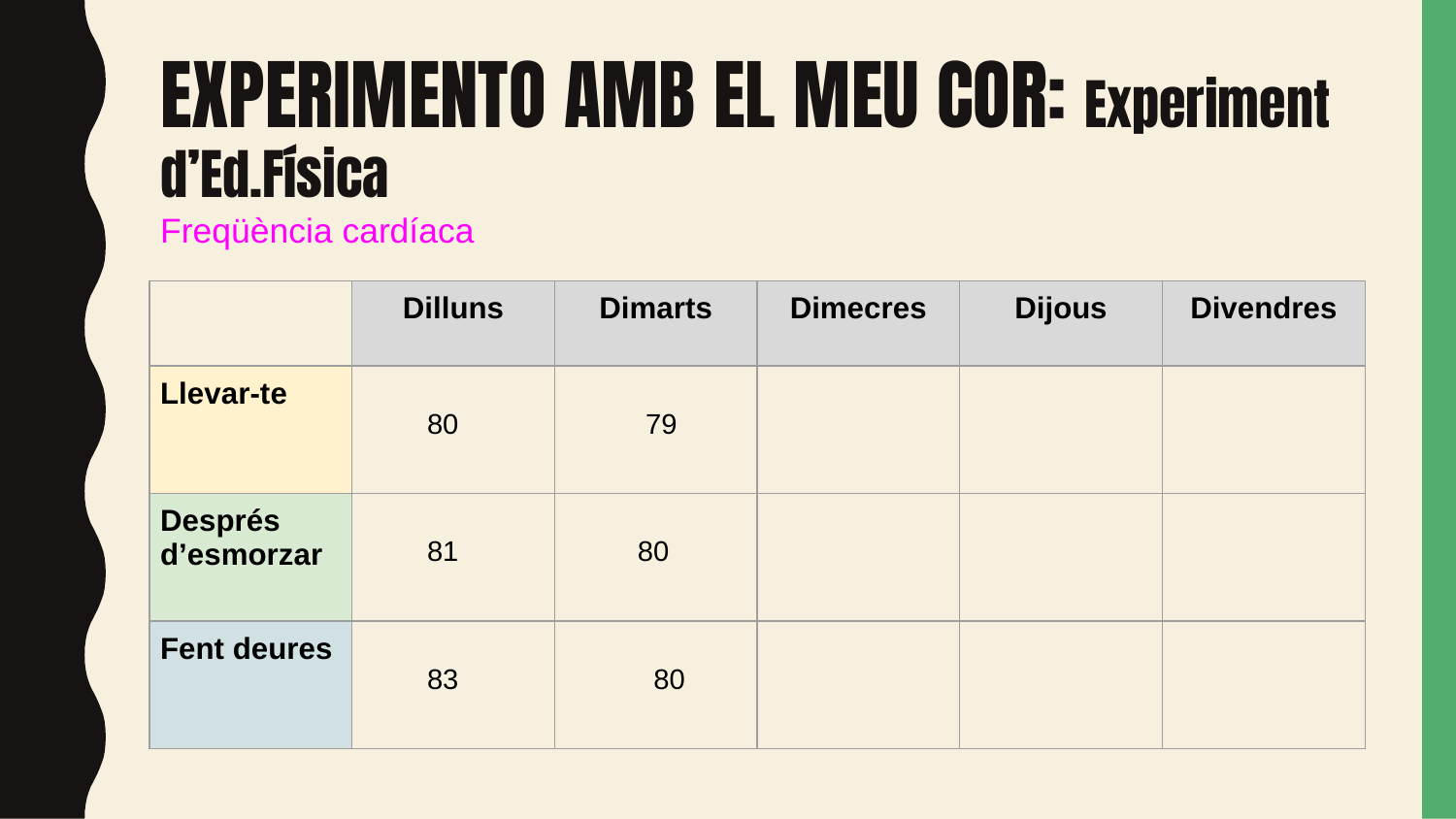

# EXPERIMENTO AMB EL MEU COR: Experiment d’Ed.Física
Freqüència cardíaca
|  | Dilluns | Dimarts | Dimecres | Dijous | Divendres |
| --- | --- | --- | --- | --- | --- |
| Llevar-te | 80 | 79 |  |  |  |
| Després d’esmorzar | 81 | 80 |  |  |  |
| Fent deures | 83 | 80 |  |  |  |